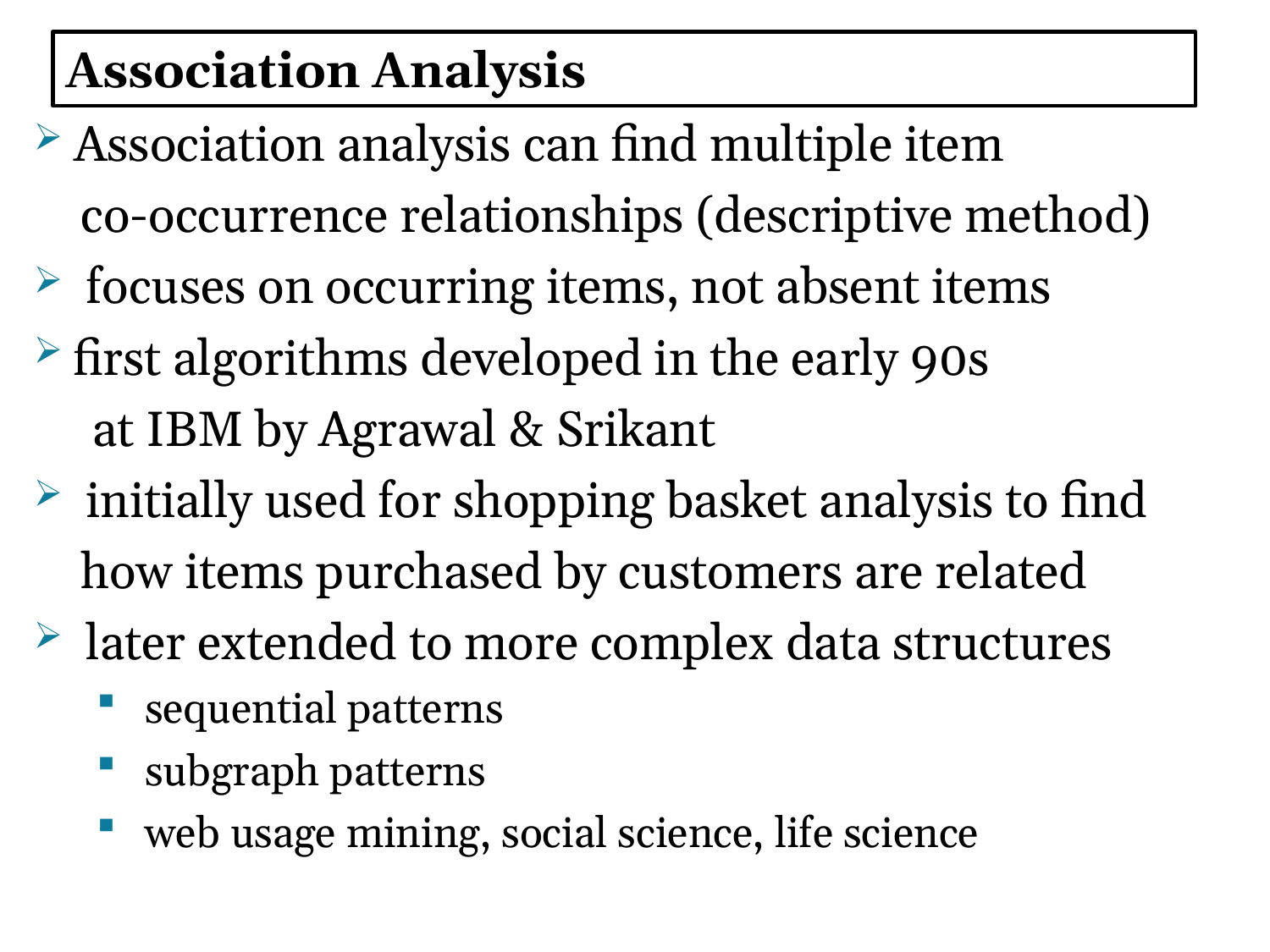

Association Analysis
Association analysis can find multiple item
    co-occurrence relationships (descriptive method)
 focuses on occurring items, not absent items
first algorithms developed in the early 90s
     at IBM by Agrawal & Srikant
 initially used for shopping basket analysis to find
    how items purchased by customers are related
 later extended to more complex data structures
sequential patterns
subgraph patterns
web usage mining, social science, life science